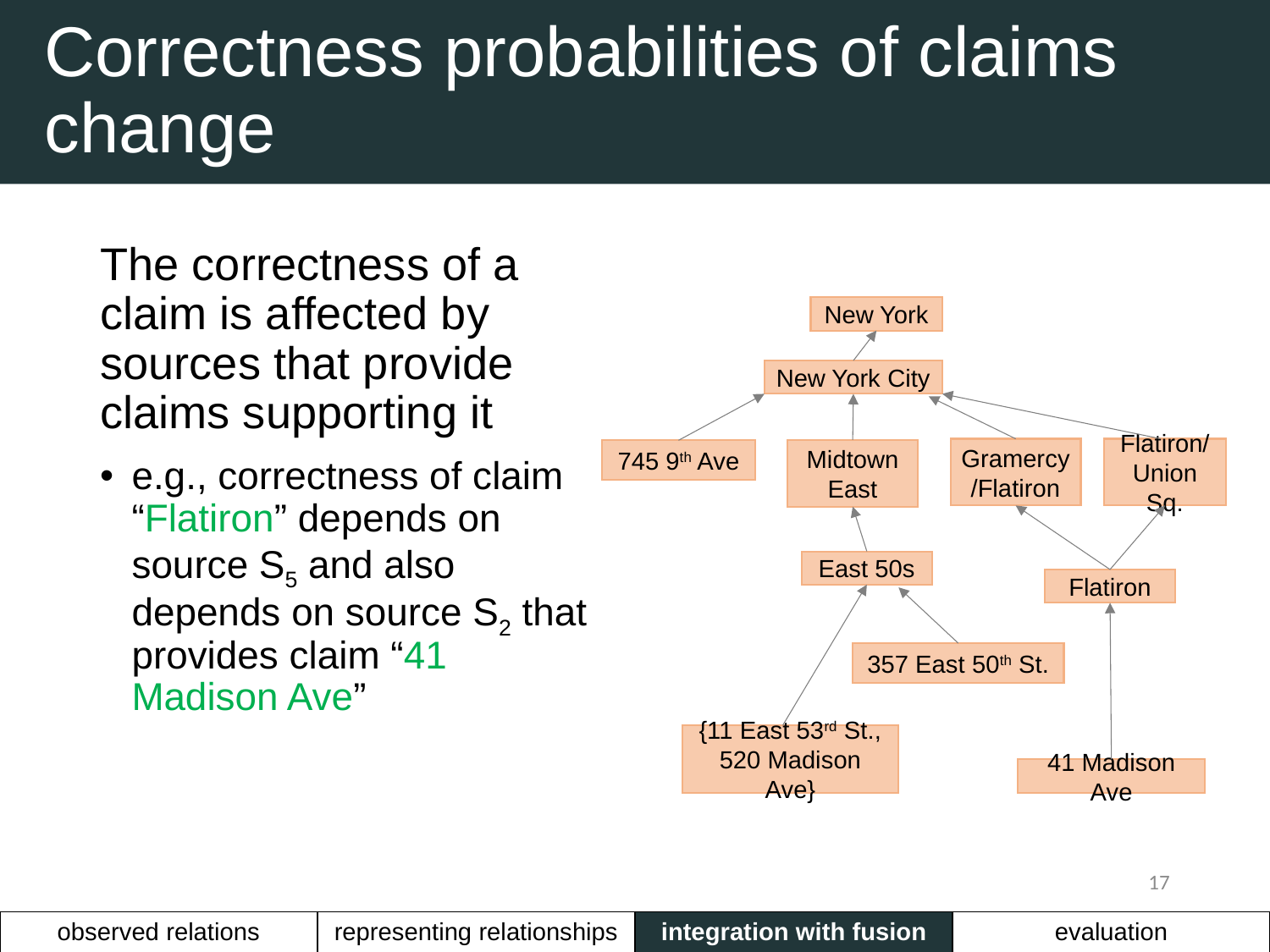

# Correctness probabilities of claims change
The correctness of a claim is affected by sources that provide claims supporting it
e.g., correctness of claim “Flatiron” depends on source S5 and also depends on source S2 that provides claim “41 Madison Ave”
New York
New York City
Flatiron/Union Sq.
Gramercy/Flatiron
Midtown East
745 9th Ave
East 50s
Flatiron
357 East 50th St.
{11 East 53rd St., 520 Madison Ave}
41 Madison Ave
17
| observed relations | representing relationships | integration with fusion | evaluation |
| --- | --- | --- | --- |